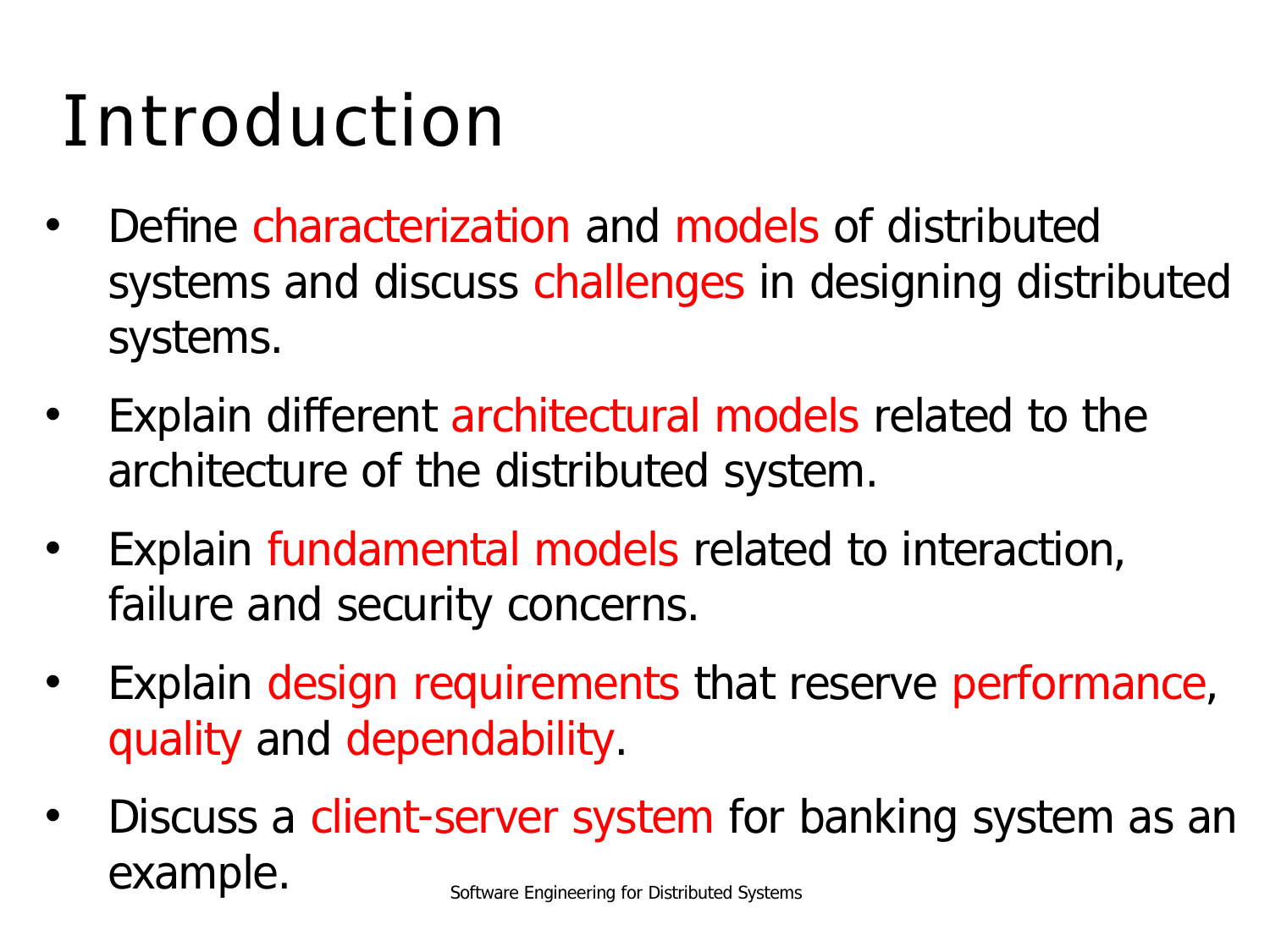

# Introduction
Define characterization and models of distributed systems and discuss challenges in designing distributed systems.
Explain different architectural models related to the architecture of the distributed system.
Explain fundamental models related to interaction, failure and security concerns.
Explain design requirements that reserve performance, quality and dependability.
Discuss a client-server system for banking system as an example.

Software Engineering for Distributed Systems
3